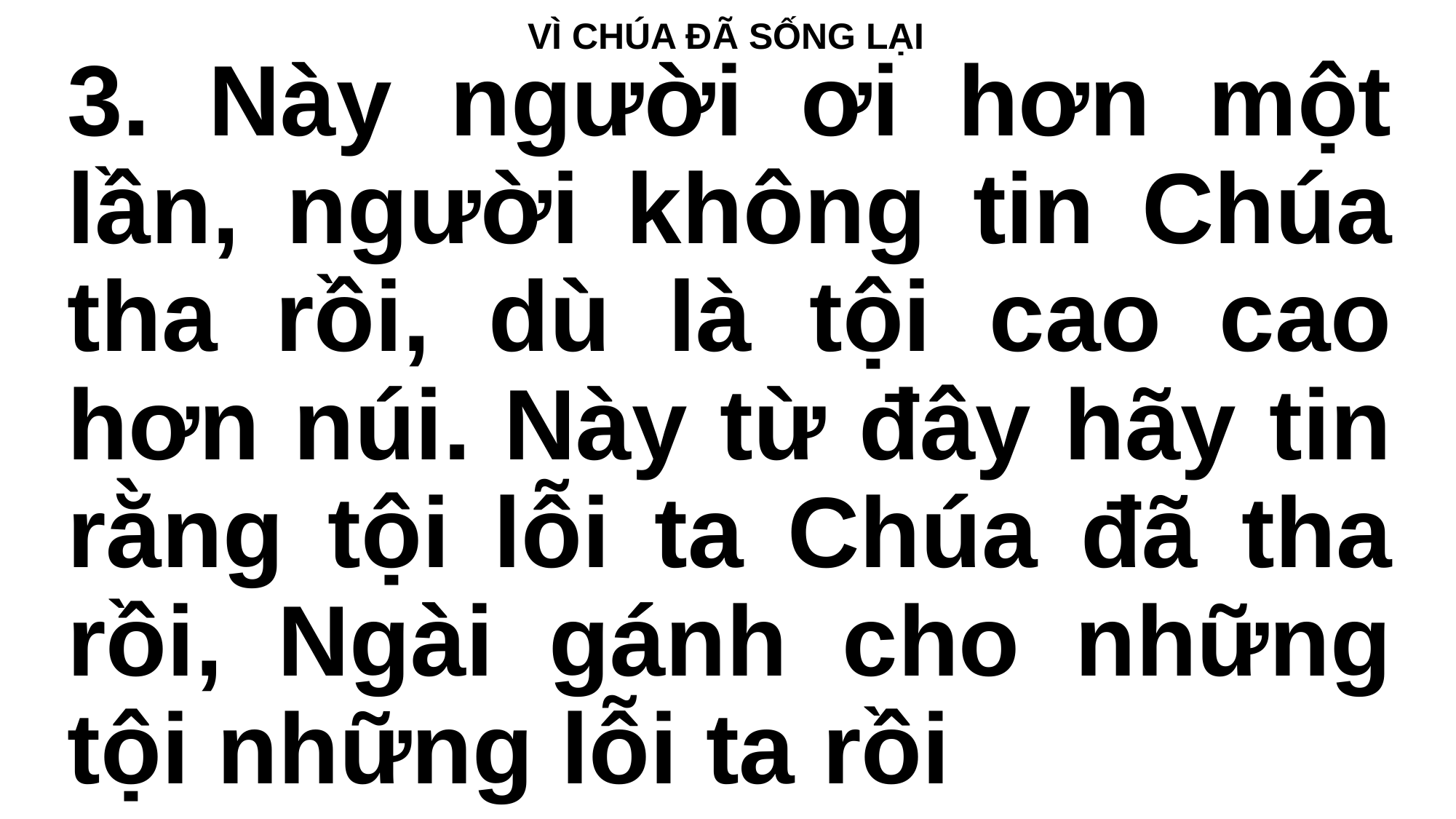

VÌ CHÚA ĐÃ SỐNG LẠI
3. Này người ơi hơn một lần, người không tin Chúa tha rồi, dù là tội cao cao hơn núi. Này từ đây hãy tin rằng tội lỗi ta Chúa đã tha rồi, Ngài gánh cho những tội những lỗi ta rồi
#